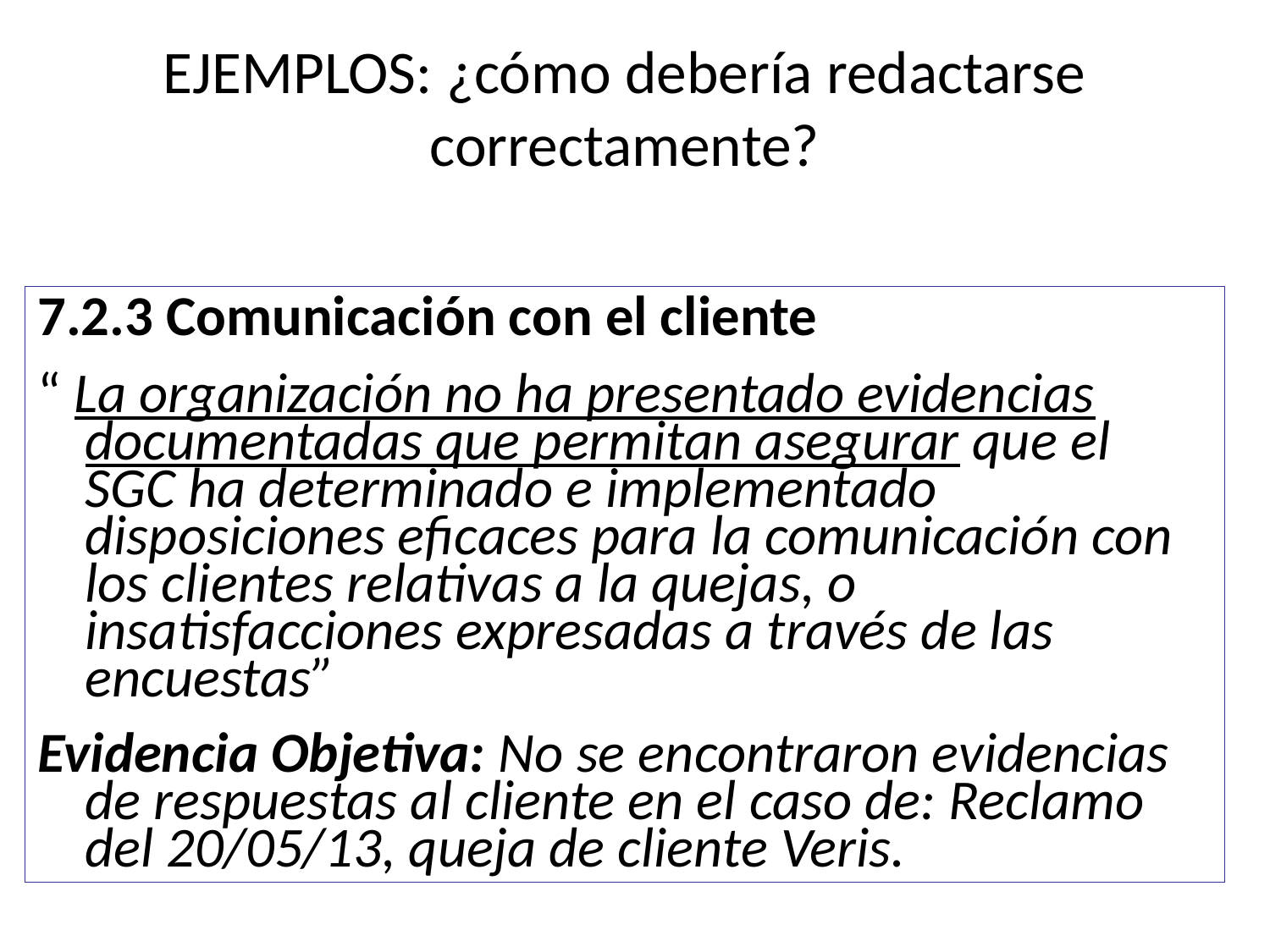

# EJEMPLOS: ¿cómo debería redactarse correctamente?
7.2.3 Comunicación con el cliente
“ La organización no ha presentado evidencias documentadas que permitan asegurar que el SGC ha determinado e implementado  disposiciones eficaces para la comunicación con los clientes relativas a la quejas, o insatisfacciones expresadas a través de las encuestas”
Evidencia Objetiva: No se encontraron evidencias de respuestas al cliente en el caso de: Reclamo del 20/05/13, queja de cliente Veris.